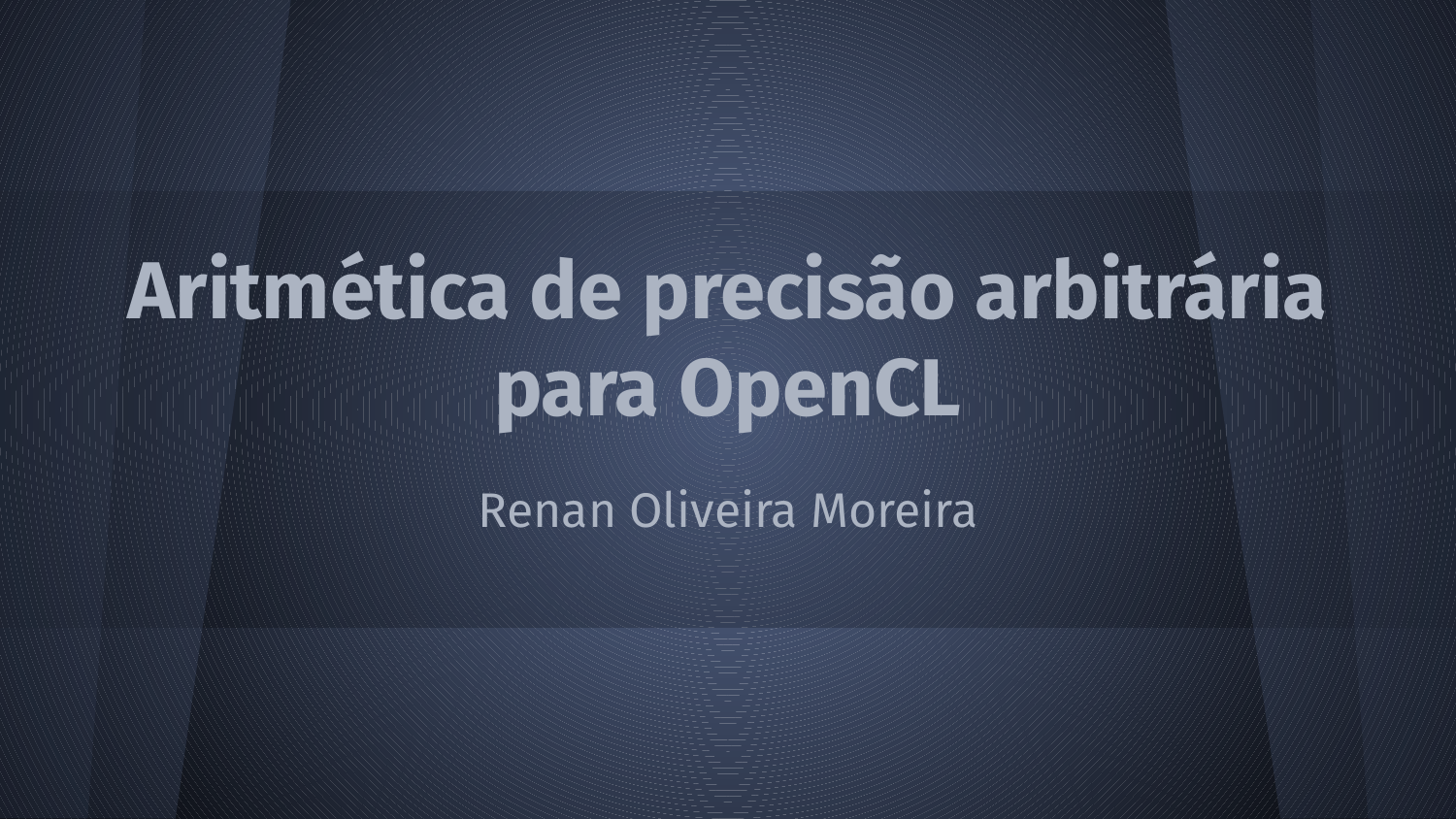

# Aritmética de precisão arbitrária para OpenCL
Renan Oliveira Moreira